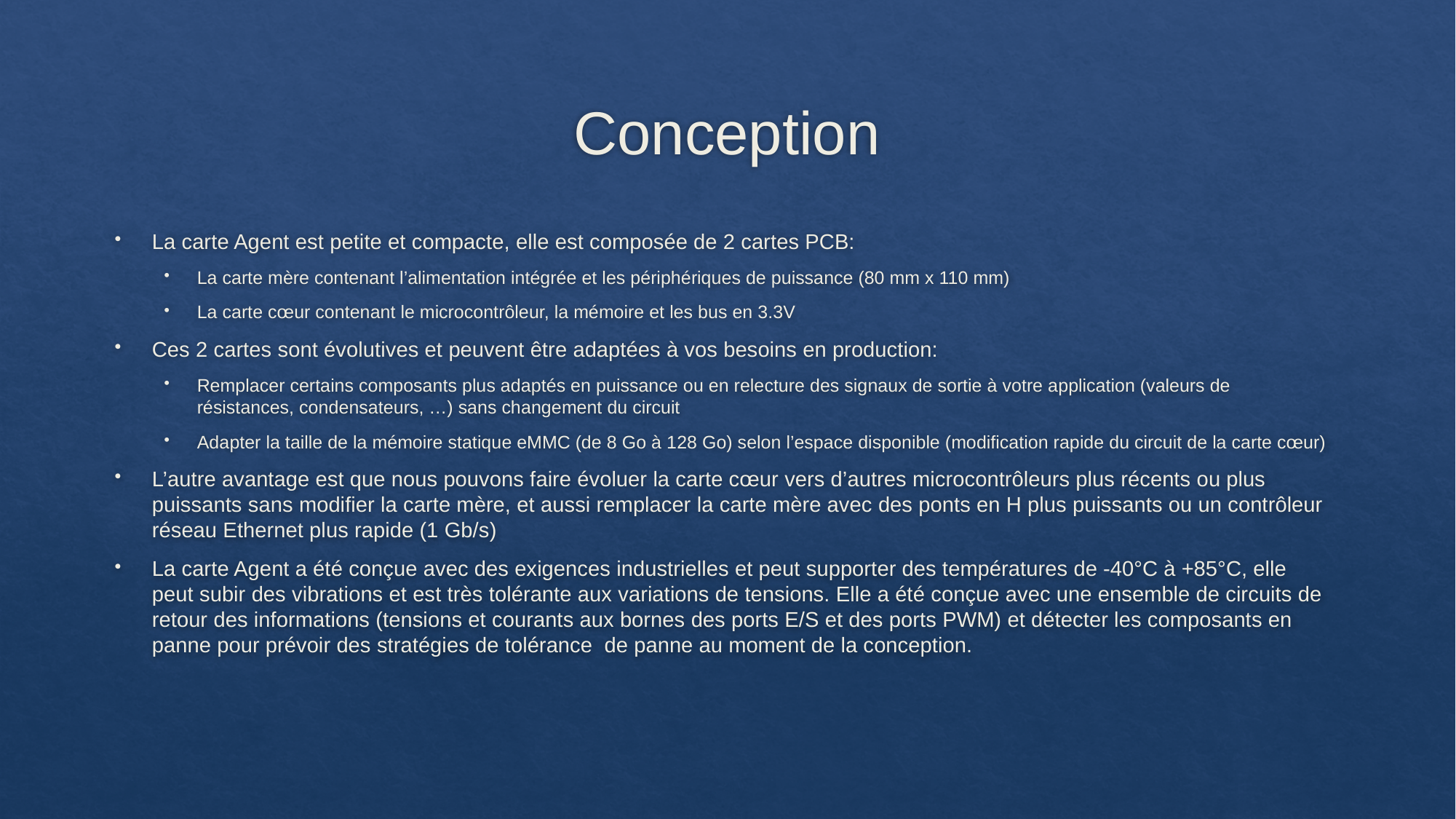

# Conception
La carte Agent est petite et compacte, elle est composée de 2 cartes PCB:
La carte mère contenant l’alimentation intégrée et les périphériques de puissance (80 mm x 110 mm)
La carte cœur contenant le microcontrôleur, la mémoire et les bus en 3.3V
Ces 2 cartes sont évolutives et peuvent être adaptées à vos besoins en production:
Remplacer certains composants plus adaptés en puissance ou en relecture des signaux de sortie à votre application (valeurs de résistances, condensateurs, …) sans changement du circuit
Adapter la taille de la mémoire statique eMMC (de 8 Go à 128 Go) selon l’espace disponible (modification rapide du circuit de la carte cœur)
L’autre avantage est que nous pouvons faire évoluer la carte cœur vers d’autres microcontrôleurs plus récents ou plus puissants sans modifier la carte mère, et aussi remplacer la carte mère avec des ponts en H plus puissants ou un contrôleur réseau Ethernet plus rapide (1 Gb/s)
La carte Agent a été conçue avec des exigences industrielles et peut supporter des températures de -40°C à +85°C, elle peut subir des vibrations et est très tolérante aux variations de tensions. Elle a été conçue avec une ensemble de circuits de retour des informations (tensions et courants aux bornes des ports E/S et des ports PWM) et détecter les composants en panne pour prévoir des stratégies de tolérance  de panne au moment de la conception.